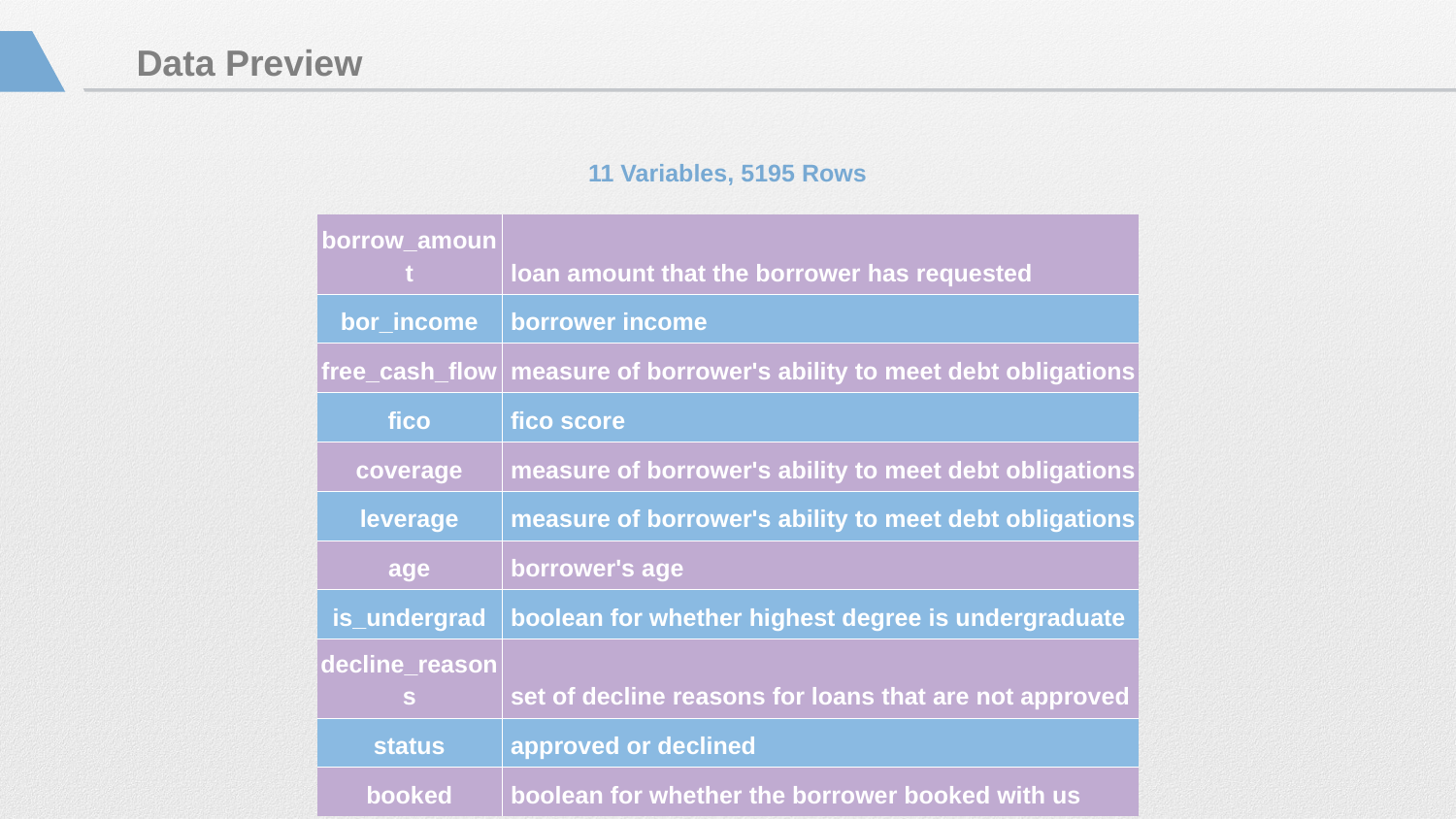

Data Preview
11 Variables, 5195 Rows
| borrow\_amount | loan amount that the borrower has requested |
| --- | --- |
| bor\_income | borrower income |
| free\_cash\_flow | measure of borrower's ability to meet debt obligations |
| fico | fico score |
| coverage | measure of borrower's ability to meet debt obligations |
| leverage | measure of borrower's ability to meet debt obligations |
| age | borrower's age |
| is\_undergrad | boolean for whether highest degree is undergraduate |
| decline\_reasons | set of decline reasons for loans that are not approved |
| status | approved or declined |
| booked | boolean for whether the borrower booked with us |